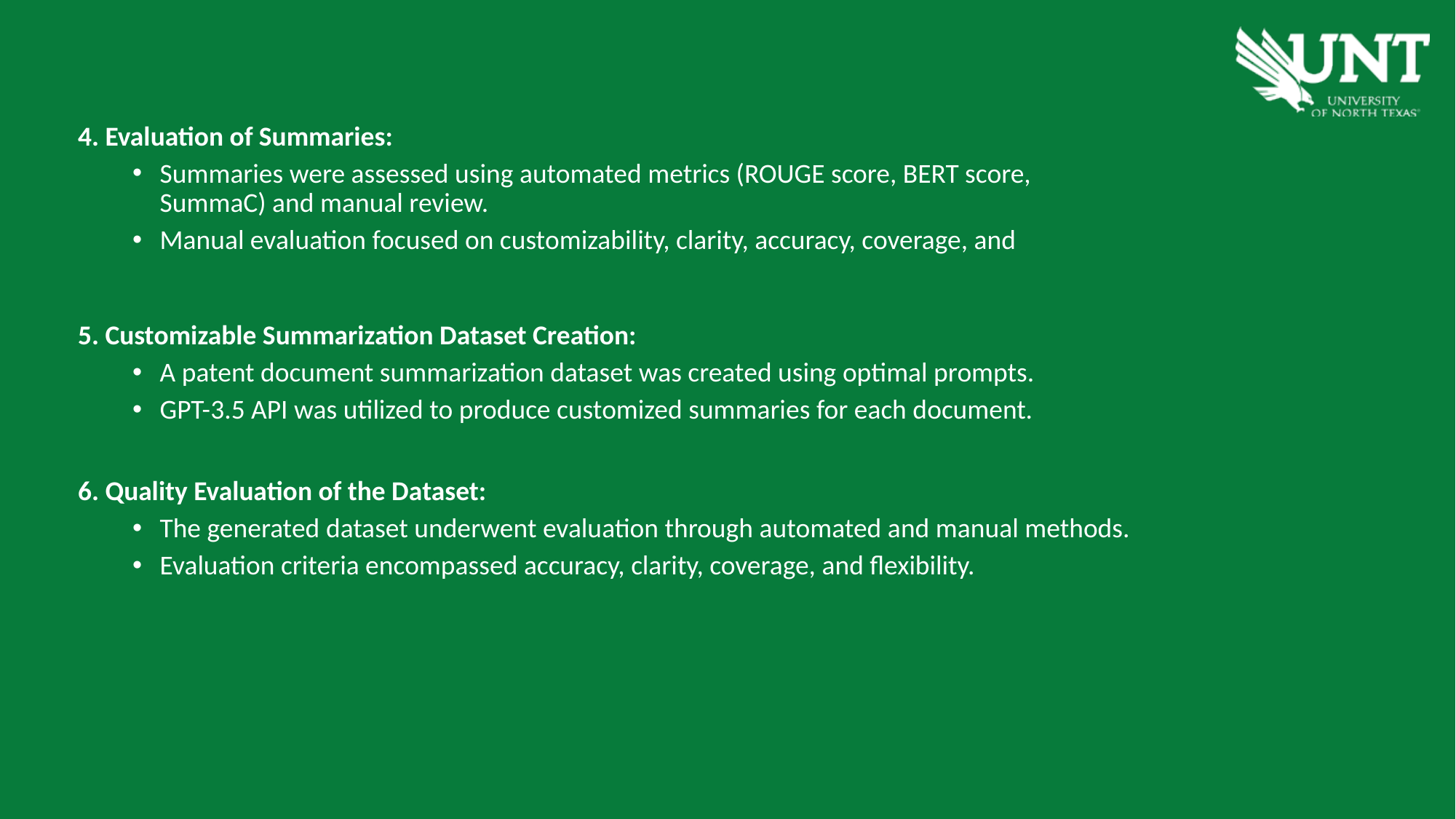

4. Evaluation of Summaries:
Summaries were assessed using automated metrics (ROUGE score, BERT score, SummaC) and manual review.
Manual evaluation focused on customizability, clarity, accuracy, coverage, and

5. Customizable Summarization Dataset Creation:
A patent document summarization dataset was created using optimal prompts.
GPT-3.5 API was utilized to produce customized summaries for each document.

6. Quality Evaluation of the Dataset:
The generated dataset underwent evaluation through automated and manual methods.
Evaluation criteria encompassed accuracy, clarity, coverage, and flexibility.